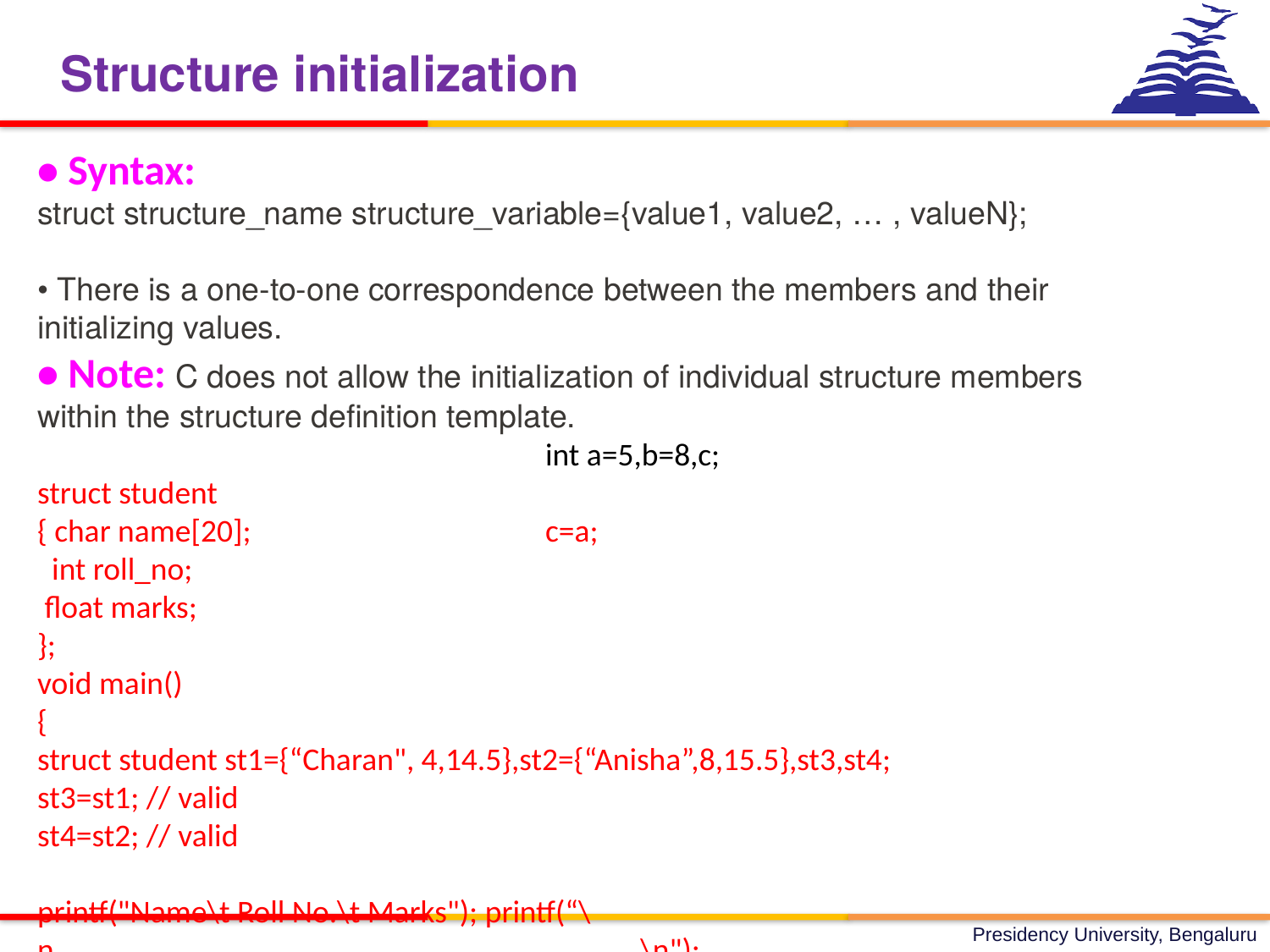

Structure initialization
• Syntax:
struct structure_name structure_variable={value1, value2, … , valueN};

• There is a one-to-one correspondence between the members and their initializing values.
• Note: C does not allow the initialization of individual structure members within the structure definition template.
				int a=5,b=8,c;
struct student
{ char name[20]; 			c=a;
  int roll_no;
 float marks;
};
void main()
{
struct student st1={“Charan", 4,14.5},st2={“Anisha”,8,15.5},st3,st4;
st3=st1; // valid
st4=st2; // valid

printf("Name\t Roll No.\t Marks"); printf(“\n.........................................................................\n");
 printf(“\n %s\t %d\t %f", st1.name, st1.roll_no, st1.marks);
}